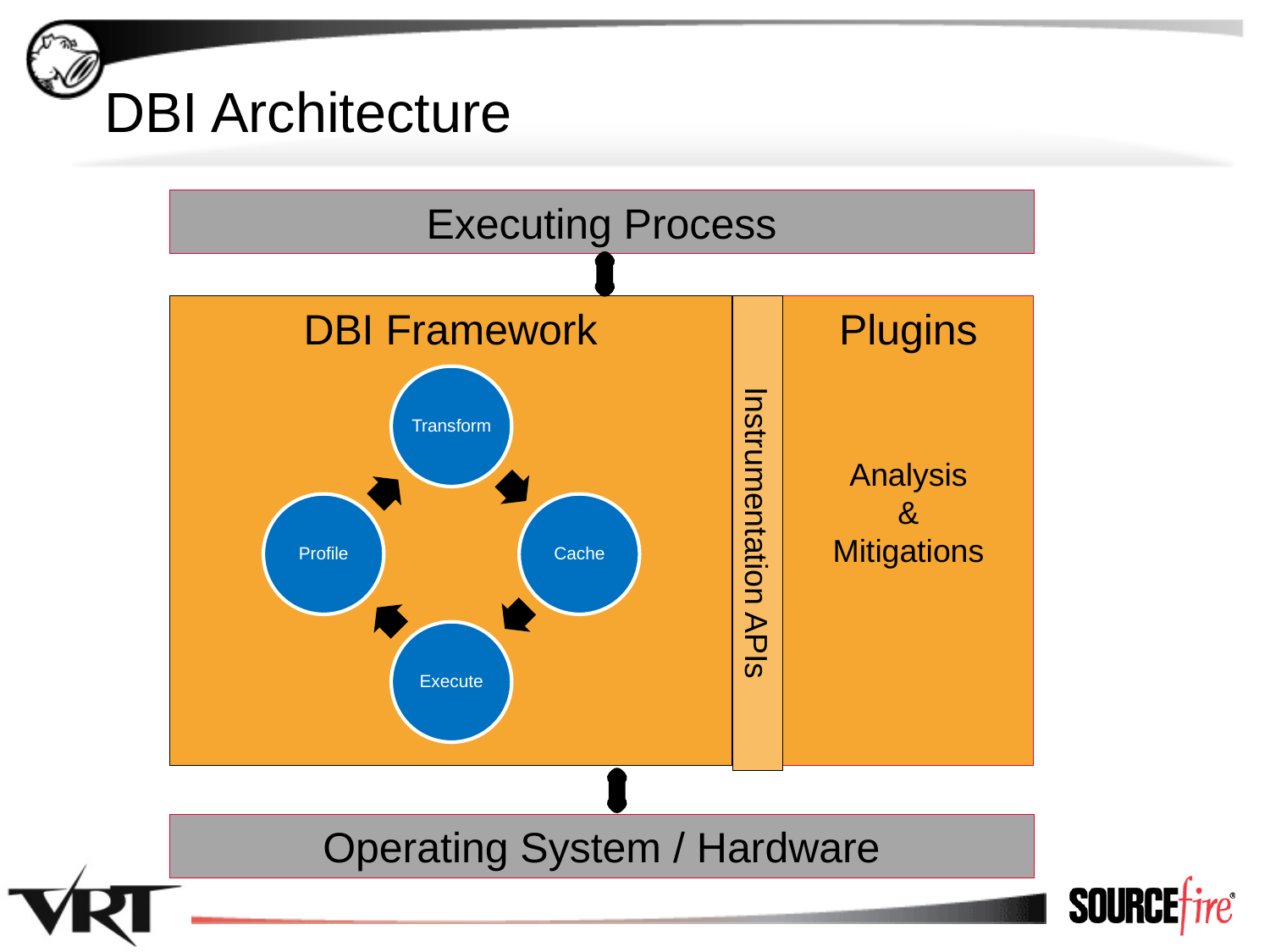

# DBI Architecture
Executing Process

DBI Framework

Plugins

Analysis
&
Mitigations

Transform

Cache

Execute

Profile

Instrumentation APIs

Operating System / Hardware